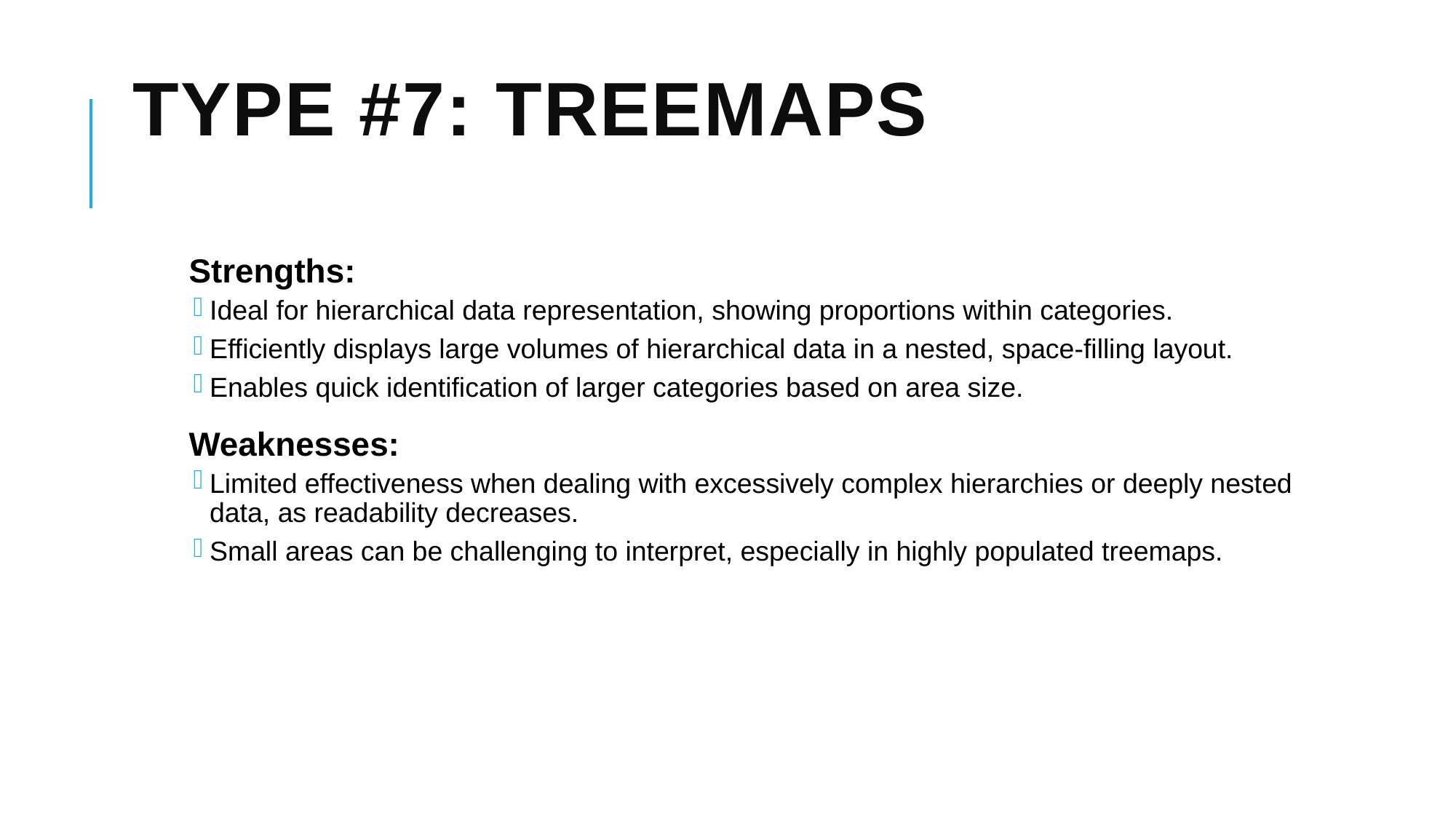

# Type #7: Treemaps
Strengths:
Ideal for hierarchical data representation, showing proportions within categories.
Efficiently displays large volumes of hierarchical data in a nested, space-filling layout.
Enables quick identification of larger categories based on area size.
Weaknesses:
Limited effectiveness when dealing with excessively complex hierarchies or deeply nested data, as readability decreases.
Small areas can be challenging to interpret, especially in highly populated treemaps.